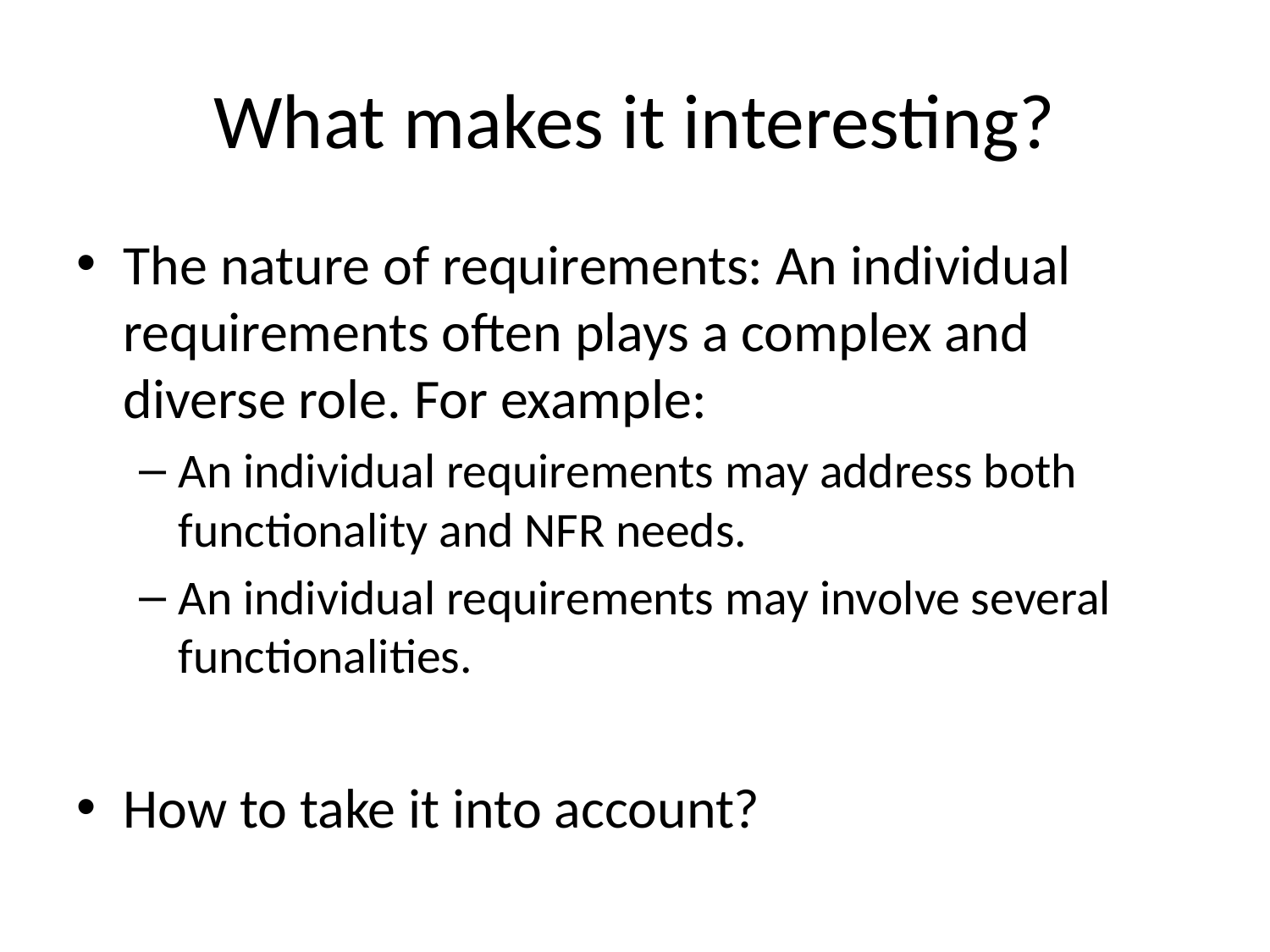

# What makes it interesting?
The nature of requirements: An individual requirements often plays a complex and diverse role. For example:
An individual requirements may address both functionality and NFR needs.
An individual requirements may involve several functionalities.

How to take it into account?